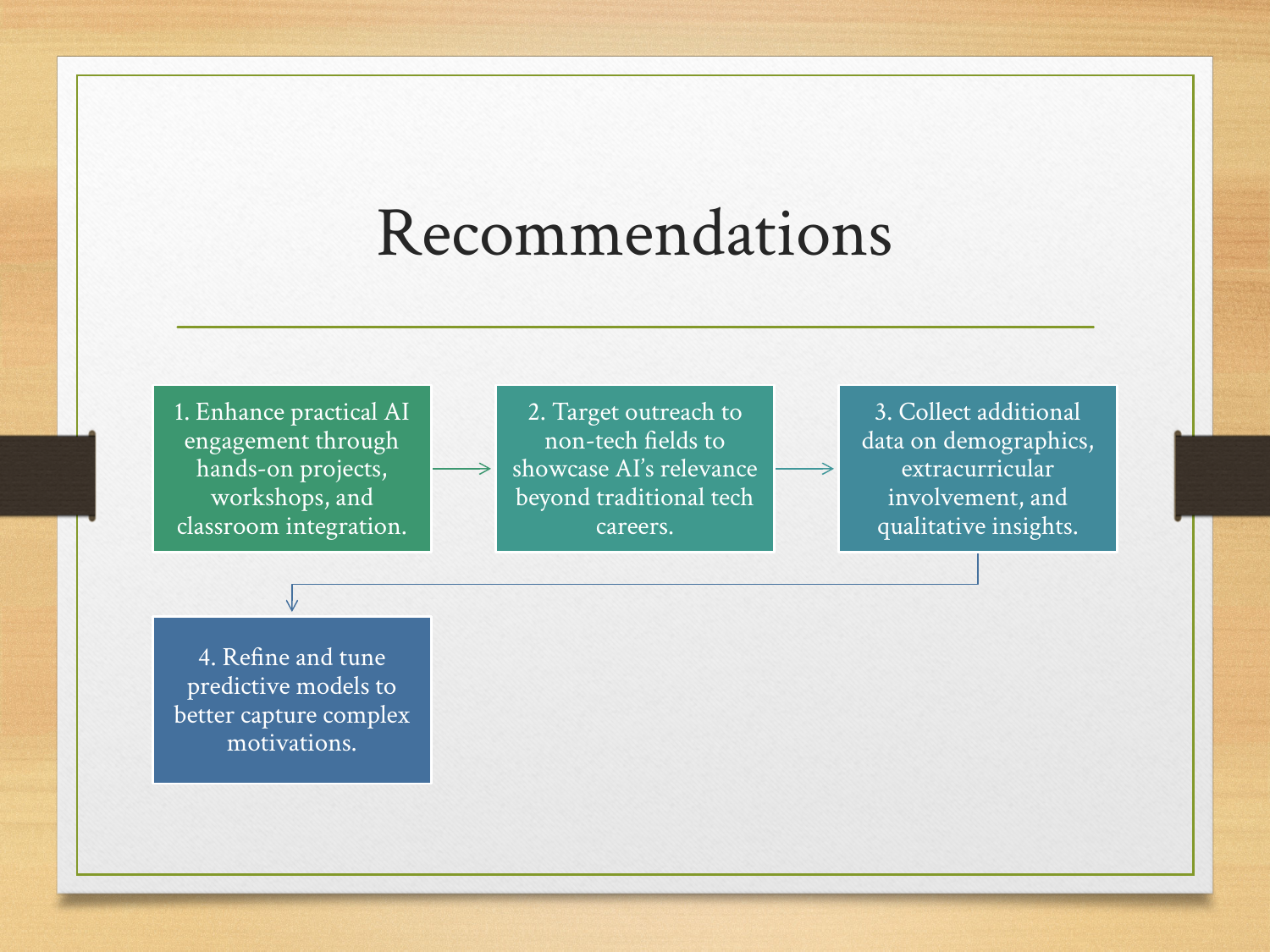

# Recommendations

1. Enhance practical AI engagement through hands-on projects, workshops, and classroom integration.

2. Target outreach to non-tech fields to showcase AI’s relevance beyond traditional tech careers.

3. Collect additional data on demographics, extracurricular involvement, and qualitative insights.
4. Refine and tune predictive models to better capture complex motivations.